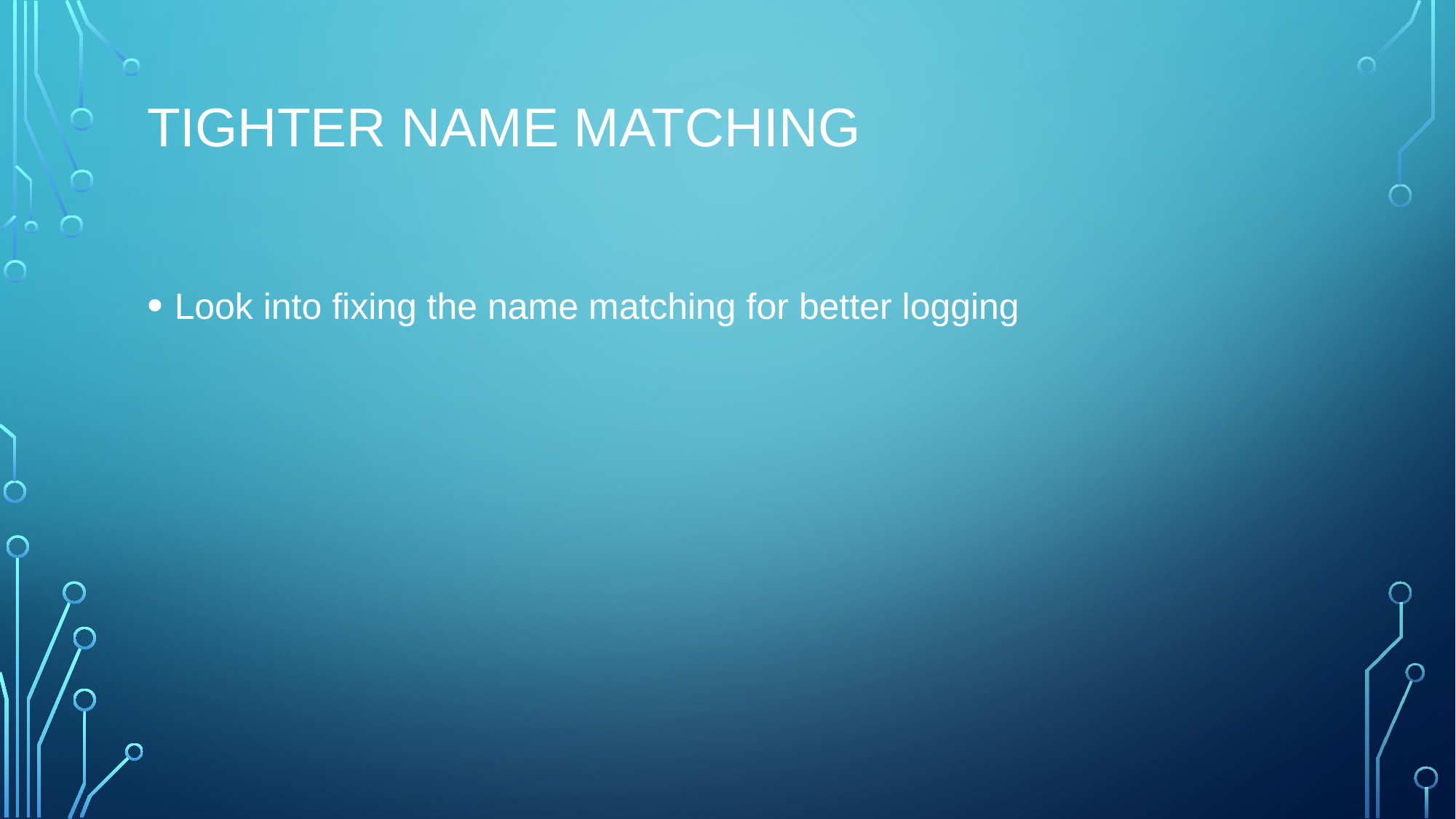

# Tighter name matching
Look into fixing the name matching for better logging